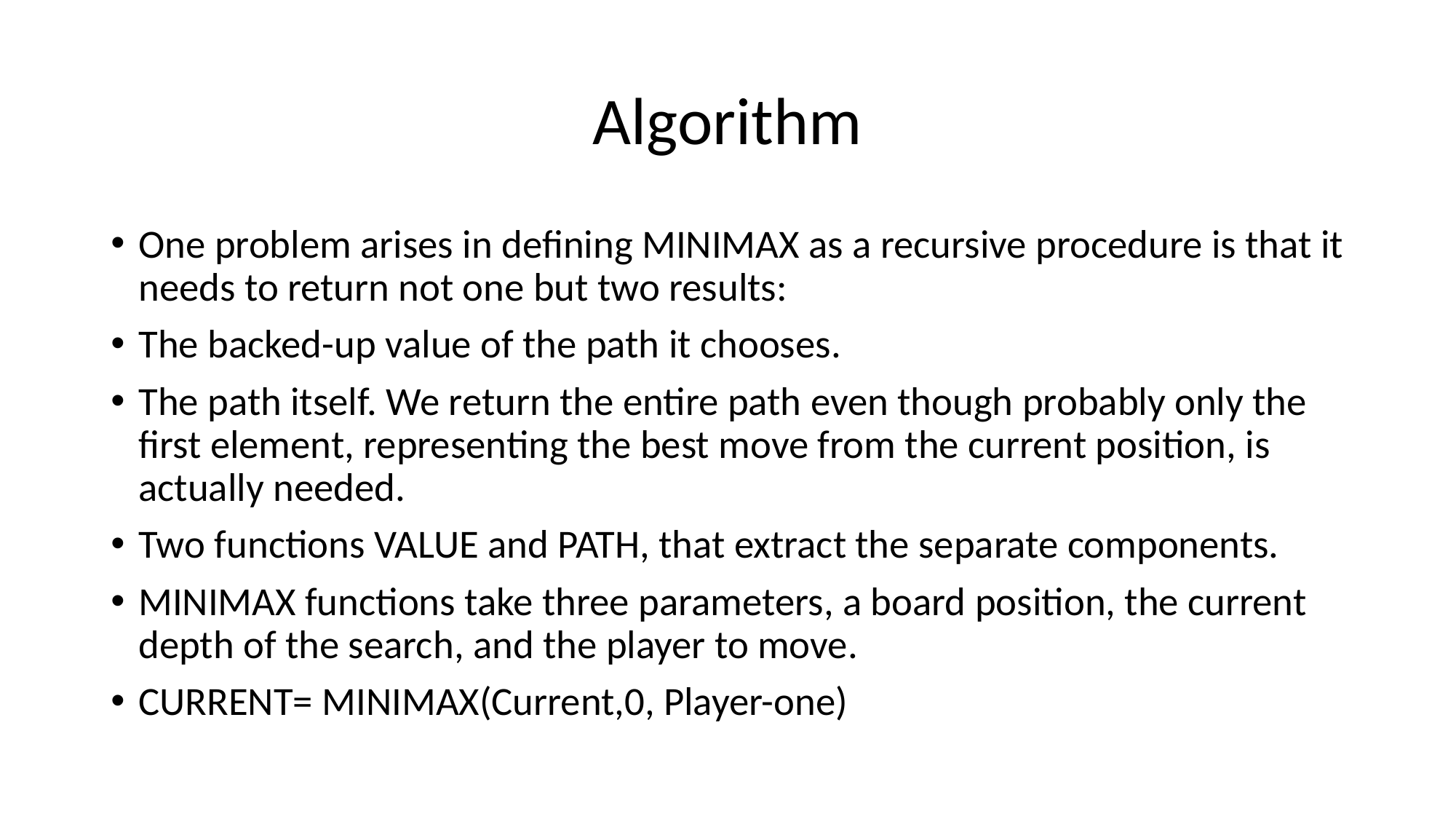

# Algorithm
One problem arises in defining MINIMAX as a recursive procedure is that it needs to return not one but two results:
The backed-up value of the path it chooses.
The path itself. We return the entire path even though probably only the first element, representing the best move from the current position, is actually needed.
Two functions VALUE and PATH, that extract the separate components.
MINIMAX functions take three parameters, a board position, the current depth of the search, and the player to move.
CURRENT= MINIMAX(Current,0, Player-one)